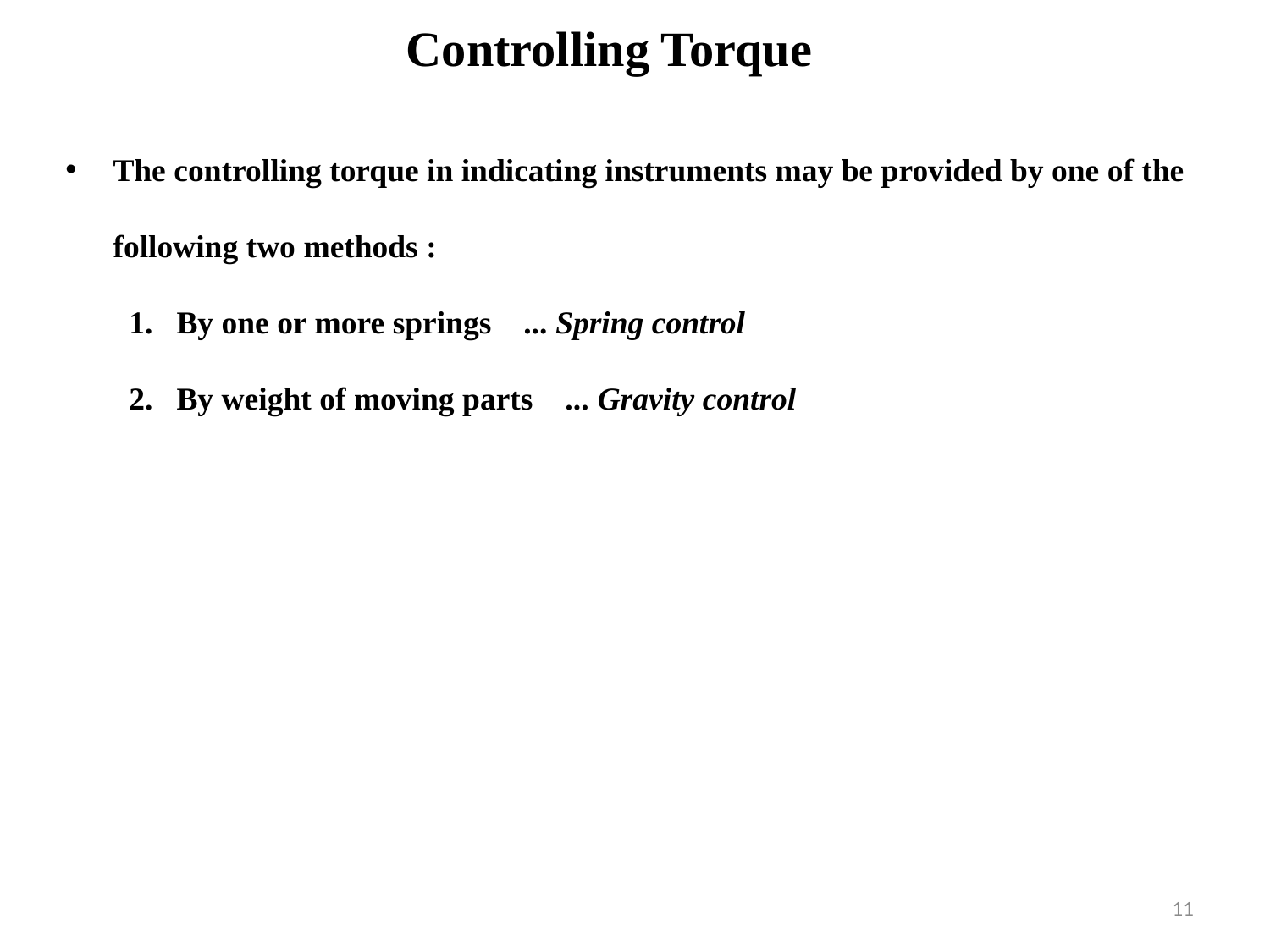

Controlling Torque
The controlling torque in indicating instruments may be provided by one of the following two methods :
By one or more springs    ... Spring control
By weight of moving parts    ... Gravity control
11